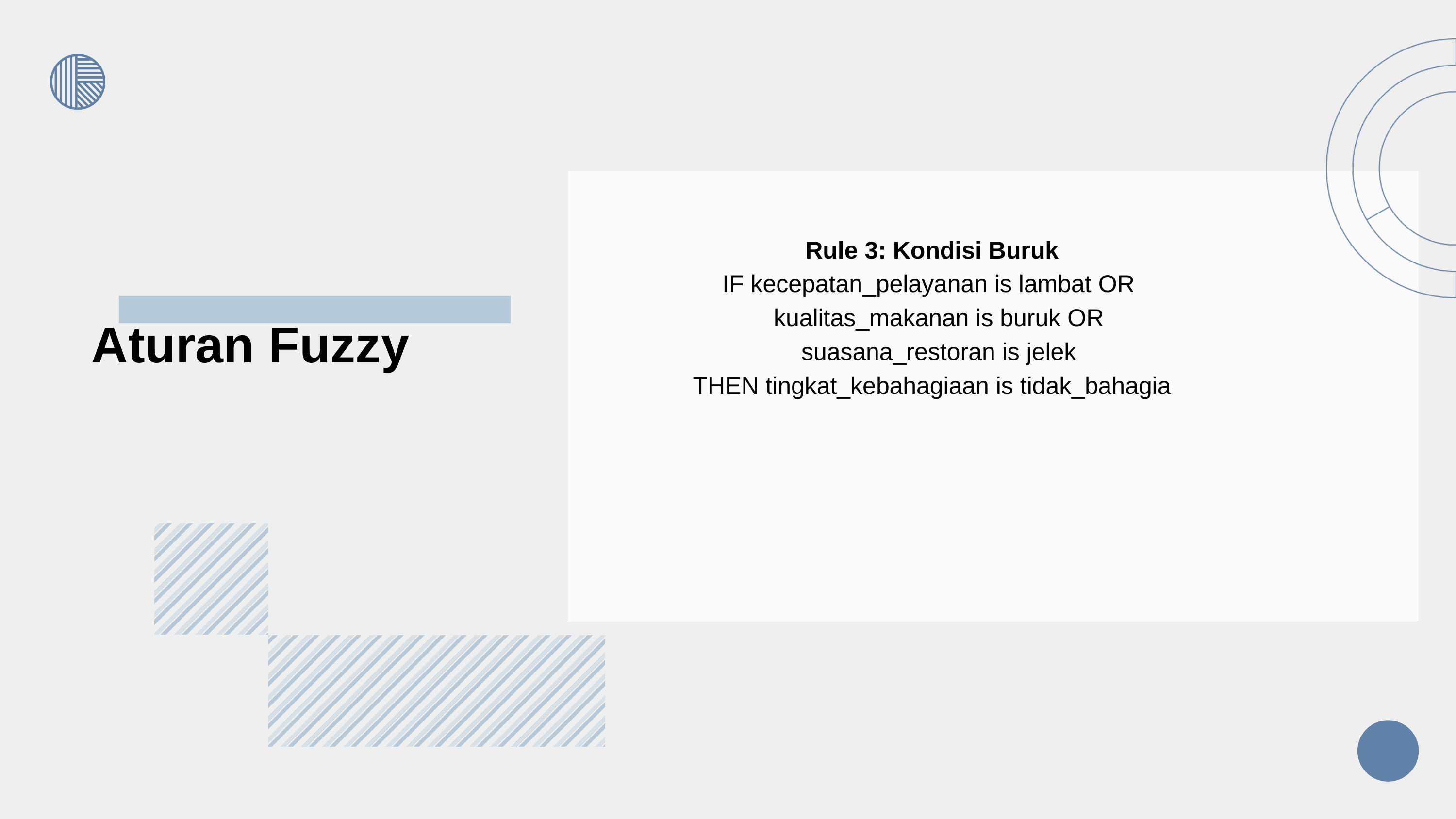

Rule 3: Kondisi Buruk
IF kecepatan_pelayanan is lambat OR
   kualitas_makanan is buruk OR
   suasana_restoran is jelek
THEN tingkat_kebahagiaan is tidak_bahagia

 Aturan Fuzzy